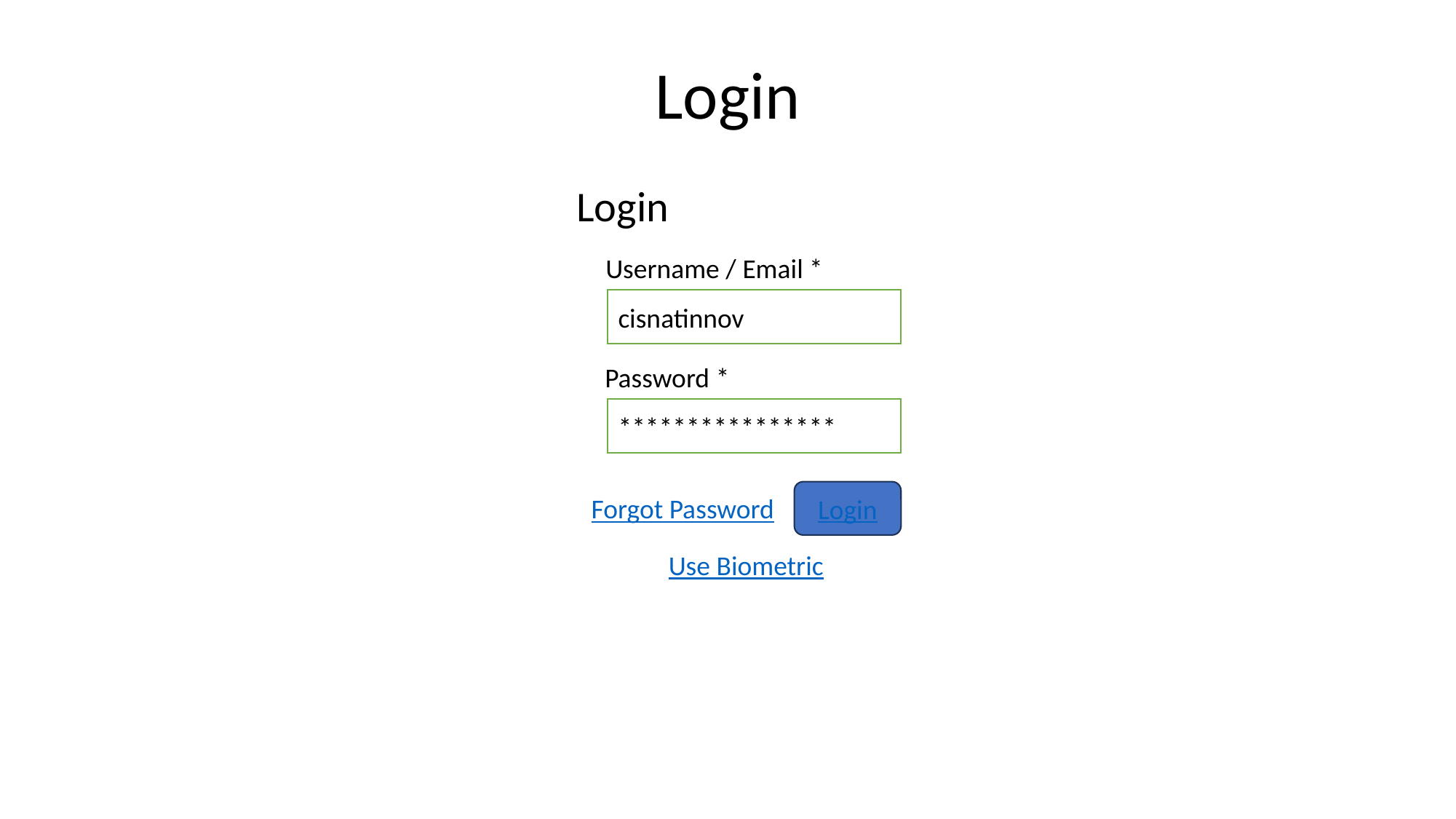

# Login
Login
Username / Email *
cisnatinnov
Password *
****************
Login
Forgot Password
Use Biometric